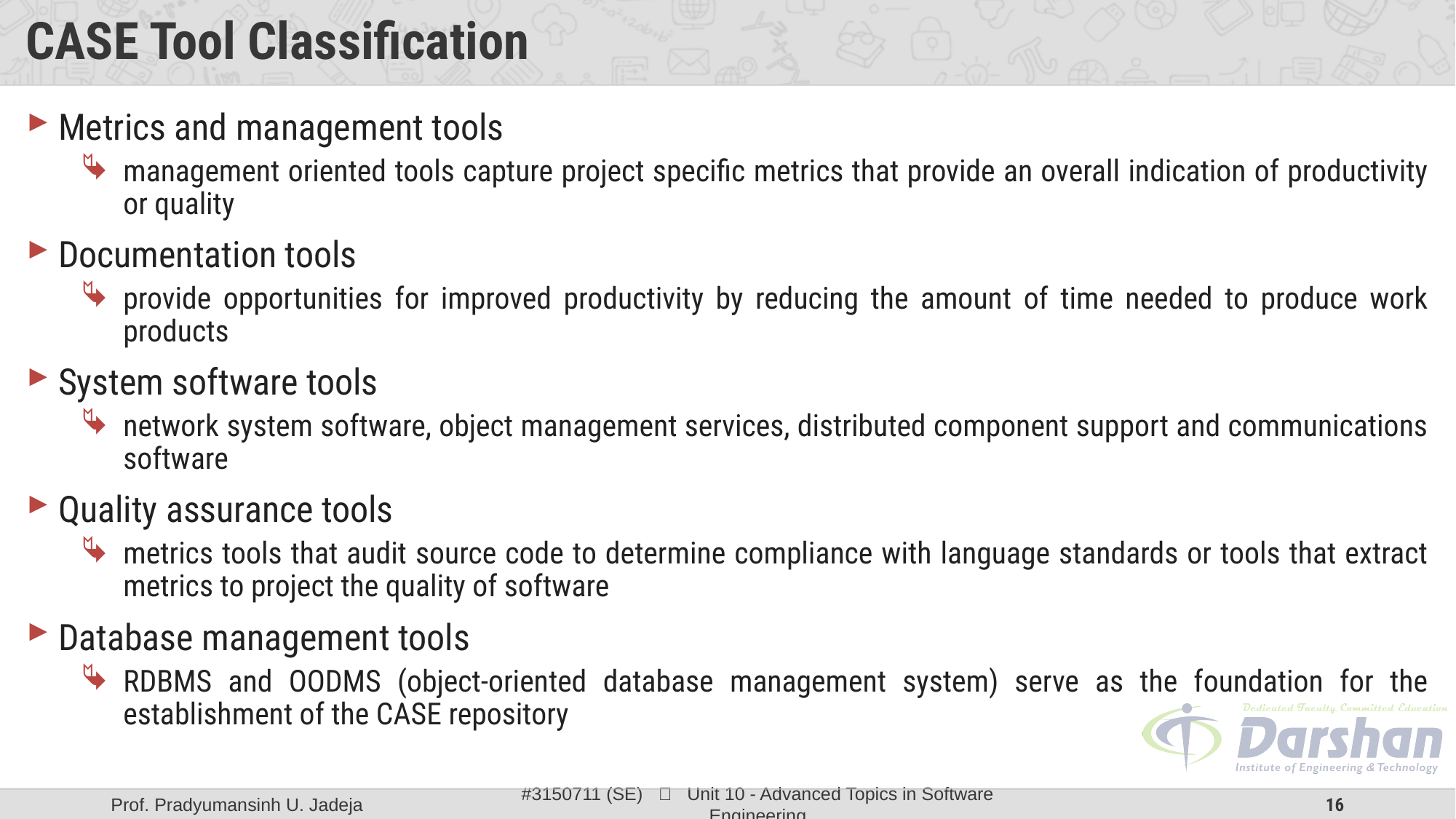

# CASE Tool Classification
Metrics and management tools
management oriented tools capture project specific metrics that provide an overall indication of productivity or quality
Documentation tools
provide opportunities for improved productivity by reducing the amount of time needed to produce work products
System software tools
network system software, object management services, distributed component support and communications software
Quality assurance tools
metrics tools that audit source code to determine compliance with language standards or tools that extract metrics to project the quality of software
Database management tools
RDBMS and OODMS (object-oriented database management system) serve as the foundation for the establishment of the CASE repository